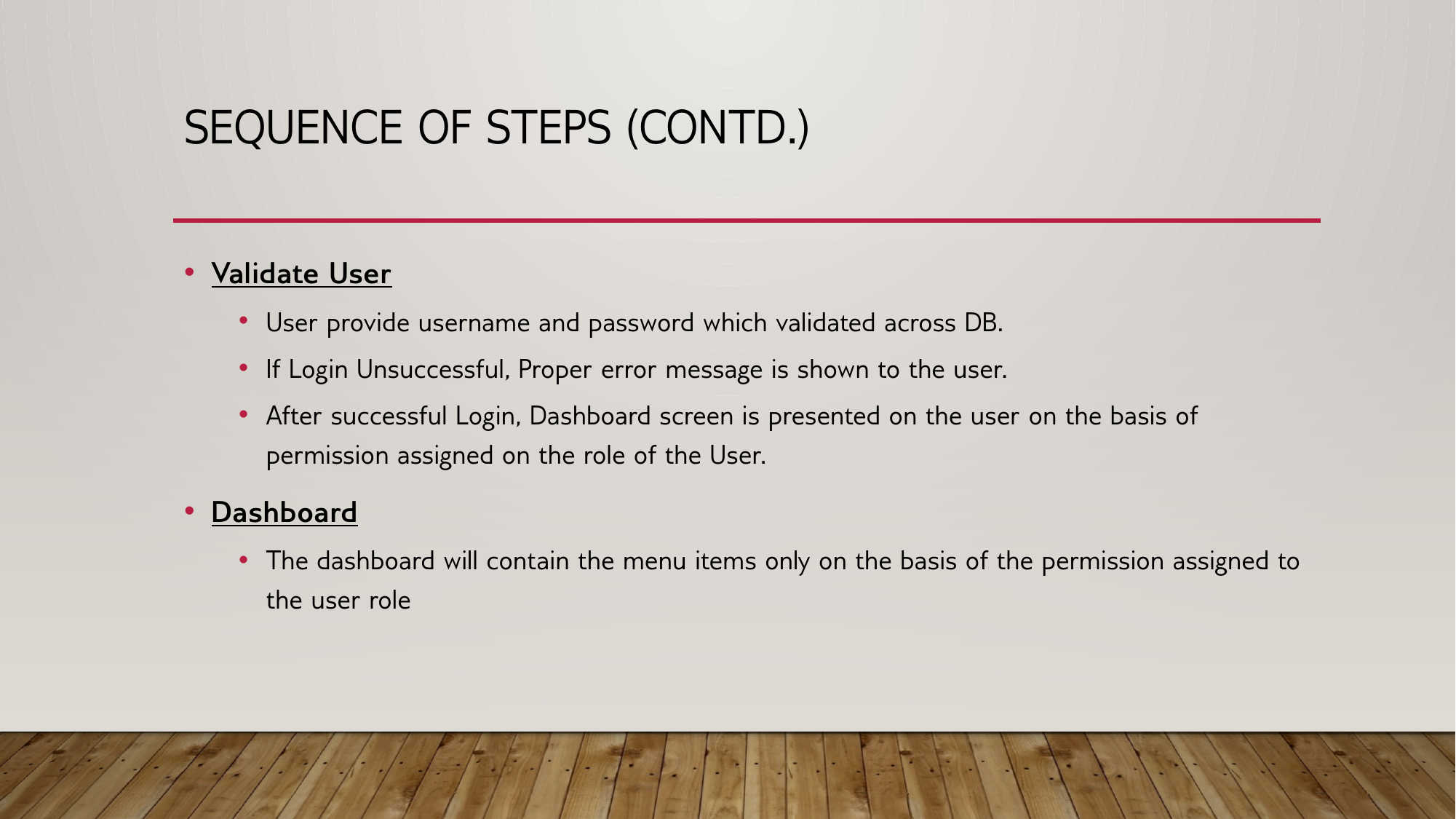

# Sequence of Steps (Contd.)
Validate User
User provide username and password which validated across DB.
If Login Unsuccessful, Proper error message is shown to the user.
After successful Login, Dashboard screen is presented on the user on the basis of permission assigned on the role of the User.
Dashboard
The dashboard will contain the menu items only on the basis of the permission assigned to the user role